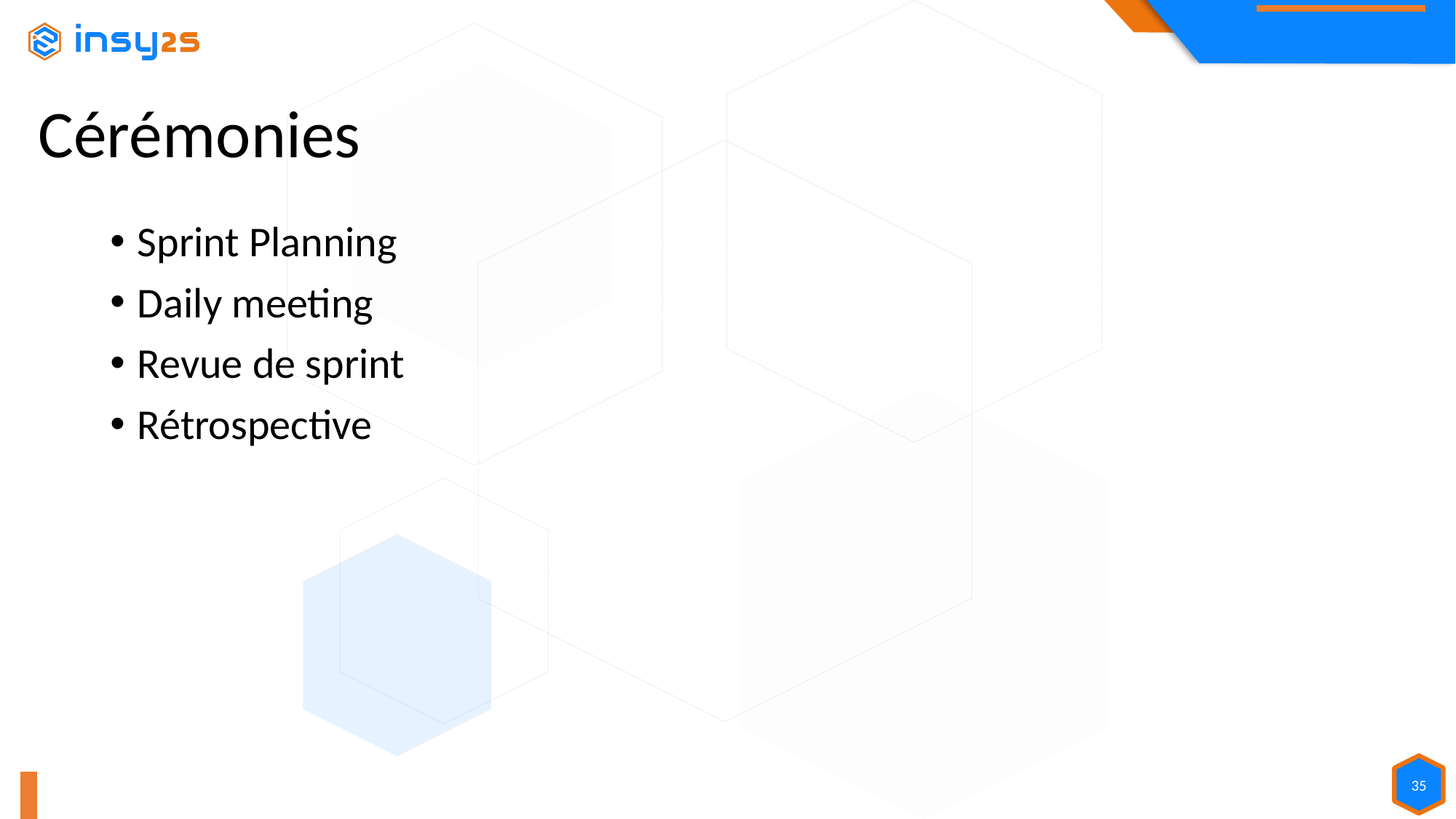

Cérémonies
Sprint Planning
Daily meeting
Revue de sprint
Rétrospective
35